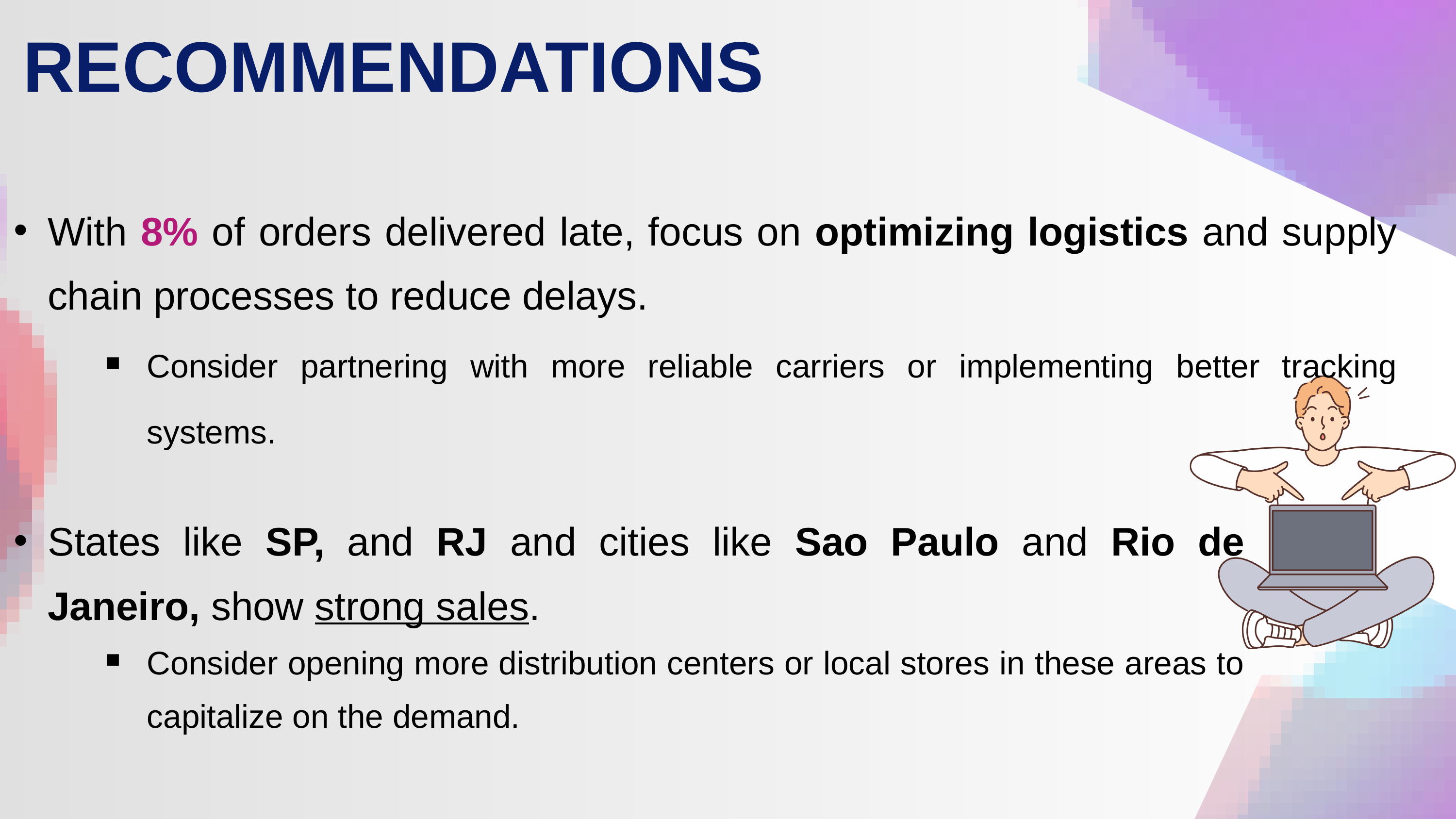

RECOMMENDATIONS
With 8% of orders delivered late, focus on optimizing logistics and supply chain processes to reduce delays.
Consider partnering with more reliable carriers or implementing better tracking systems.

States like SP, and RJ and cities like Sao Paulo and Rio de Janeiro, show strong sales.
Consider opening more distribution centers or local stores in these areas to capitalize on the demand.